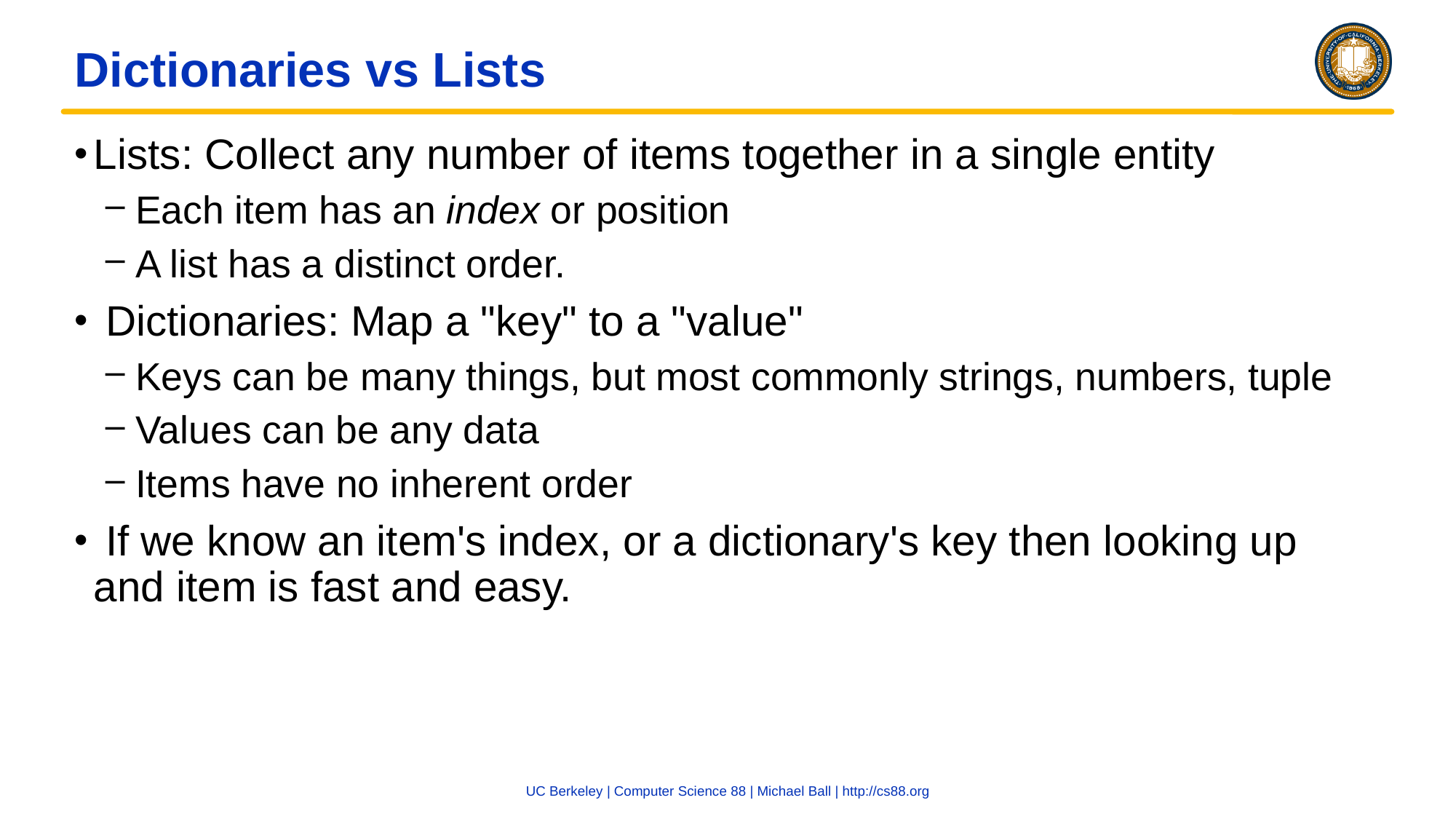

# Dictionaries vs Lists
Lists: Collect any number of items together in a single entity
 Each item has an index or position
 A list has a distinct order.
 Dictionaries: Map a "key" to a "value"
 Keys can be many things, but most commonly strings, numbers, tuple
 Values can be any data
 Items have no inherent order
 If we know an item's index, or a dictionary's key then looking up and item is fast and easy.